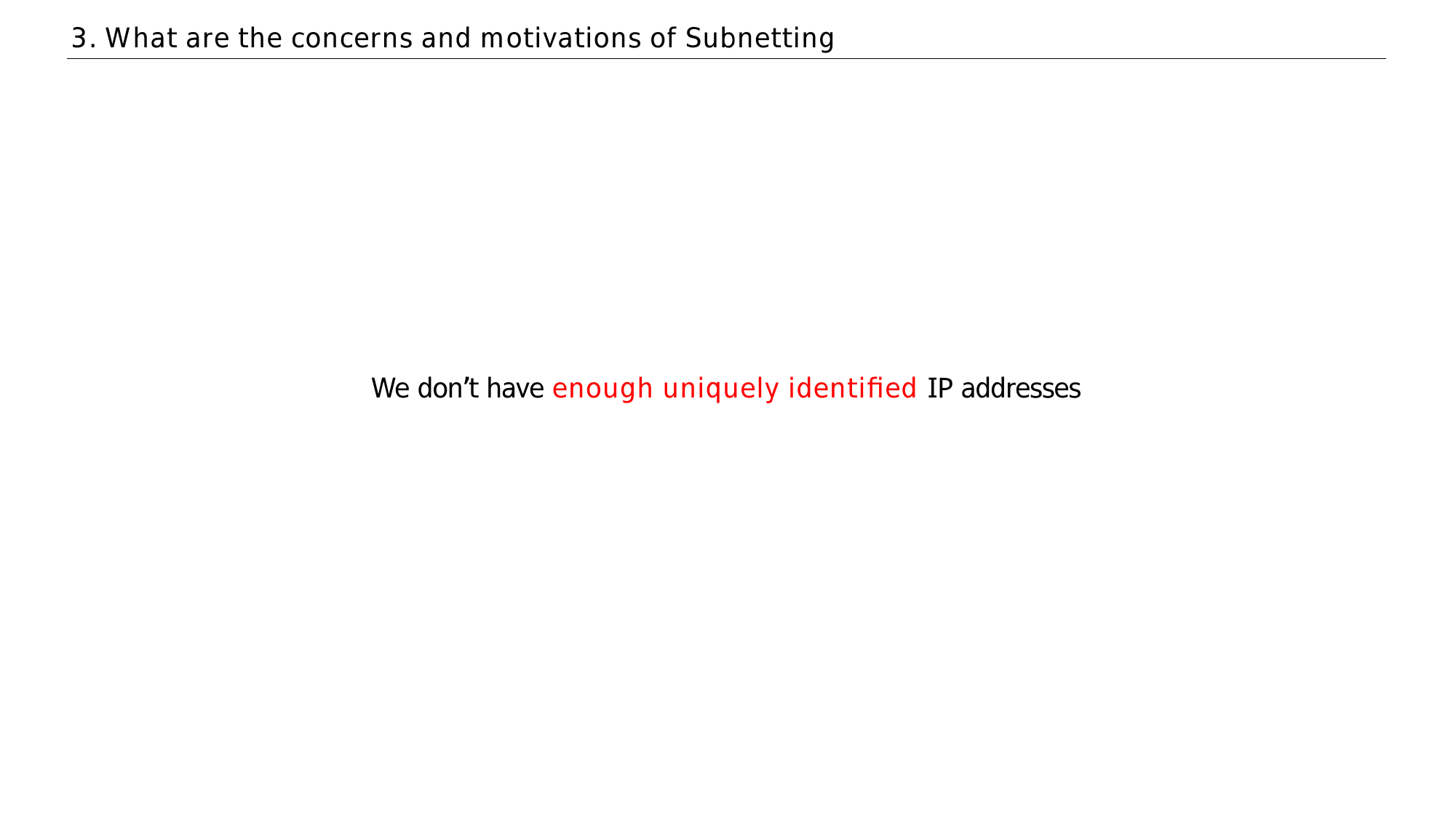

3. What are the concerns and motivations of Subnetting
We don’t have enough uniquely identified IP addresses